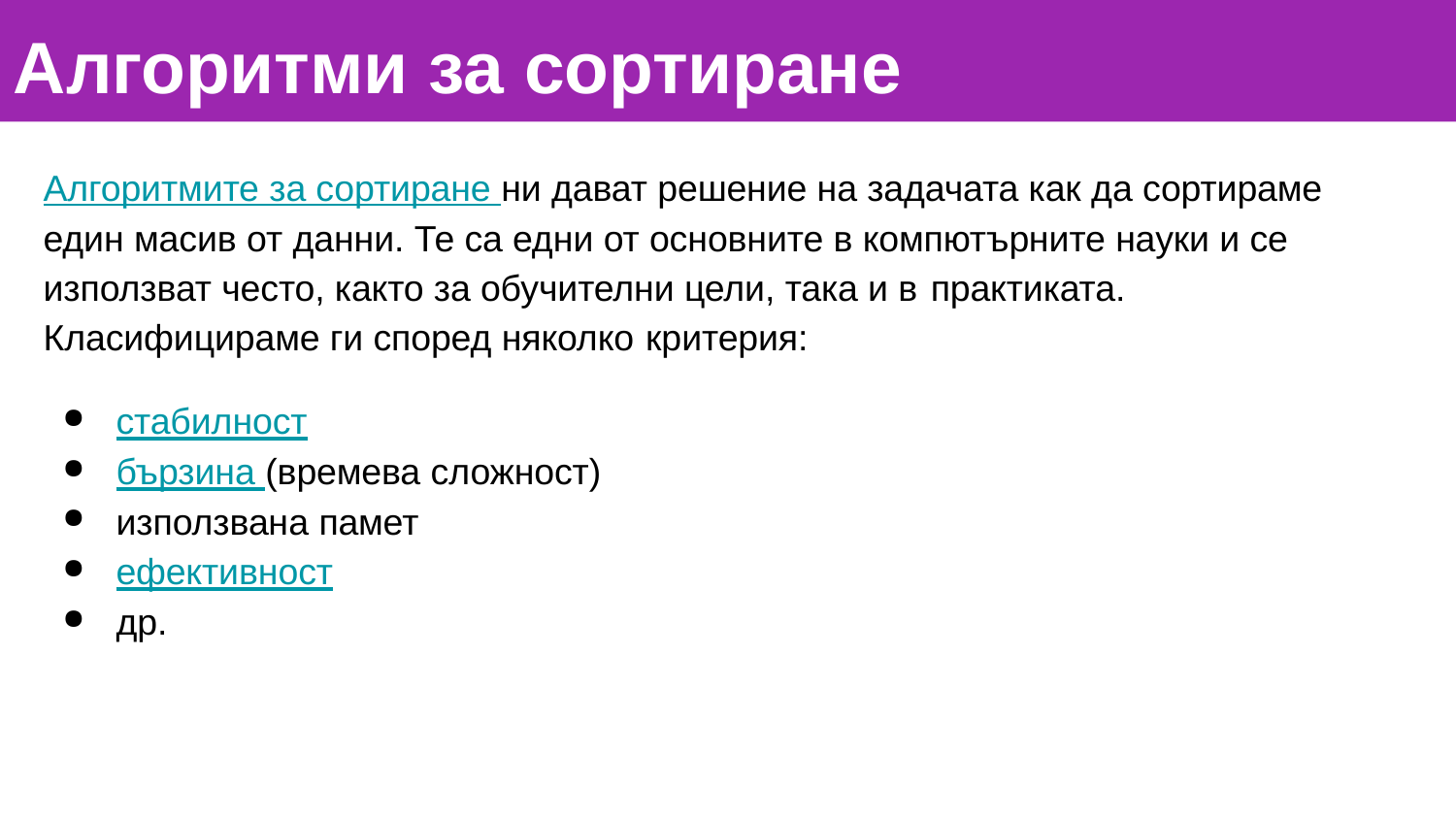

# Алгоритми за сортиране
Алгоритмите за сортиране ни дават решение на задачата как да сортираме  един масив от данни. Те са едни от основните в компютърните науки и се  използват често, както за обучителни цели, така и в практиката.
Класифицираме ги според няколко критерия:

стабилност
бързина (времева сложност)
използвана памет
ефективност
др.